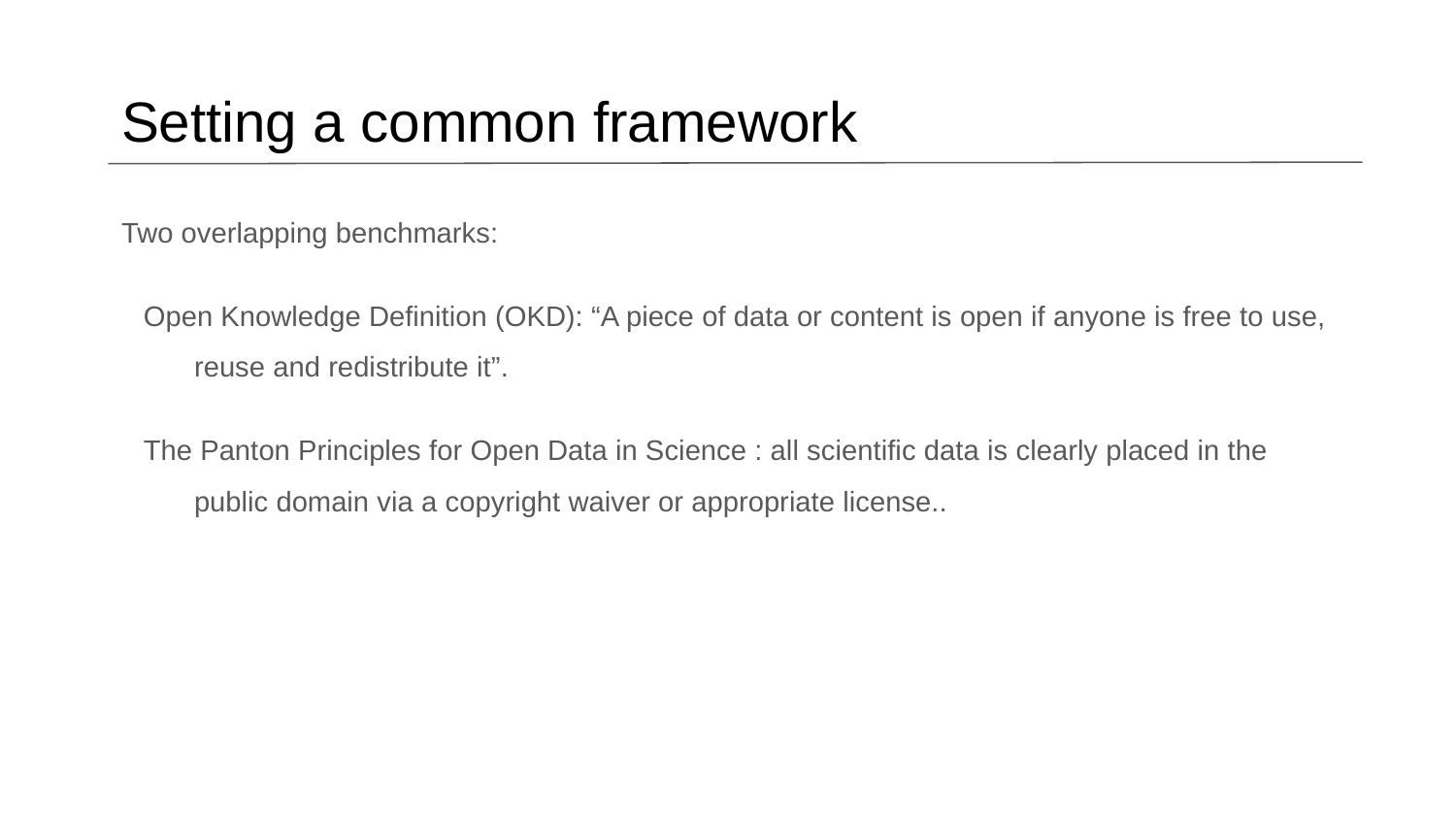

# Setting a common framework
Two overlapping benchmarks:
Open Knowledge Definition (OKD): “A piece of data or content is open if anyone is free to use, reuse and redistribute it”.
The Panton Principles for Open Data in Science : all scientific data is clearly placed in the public domain via a copyright waiver or appropriate license..